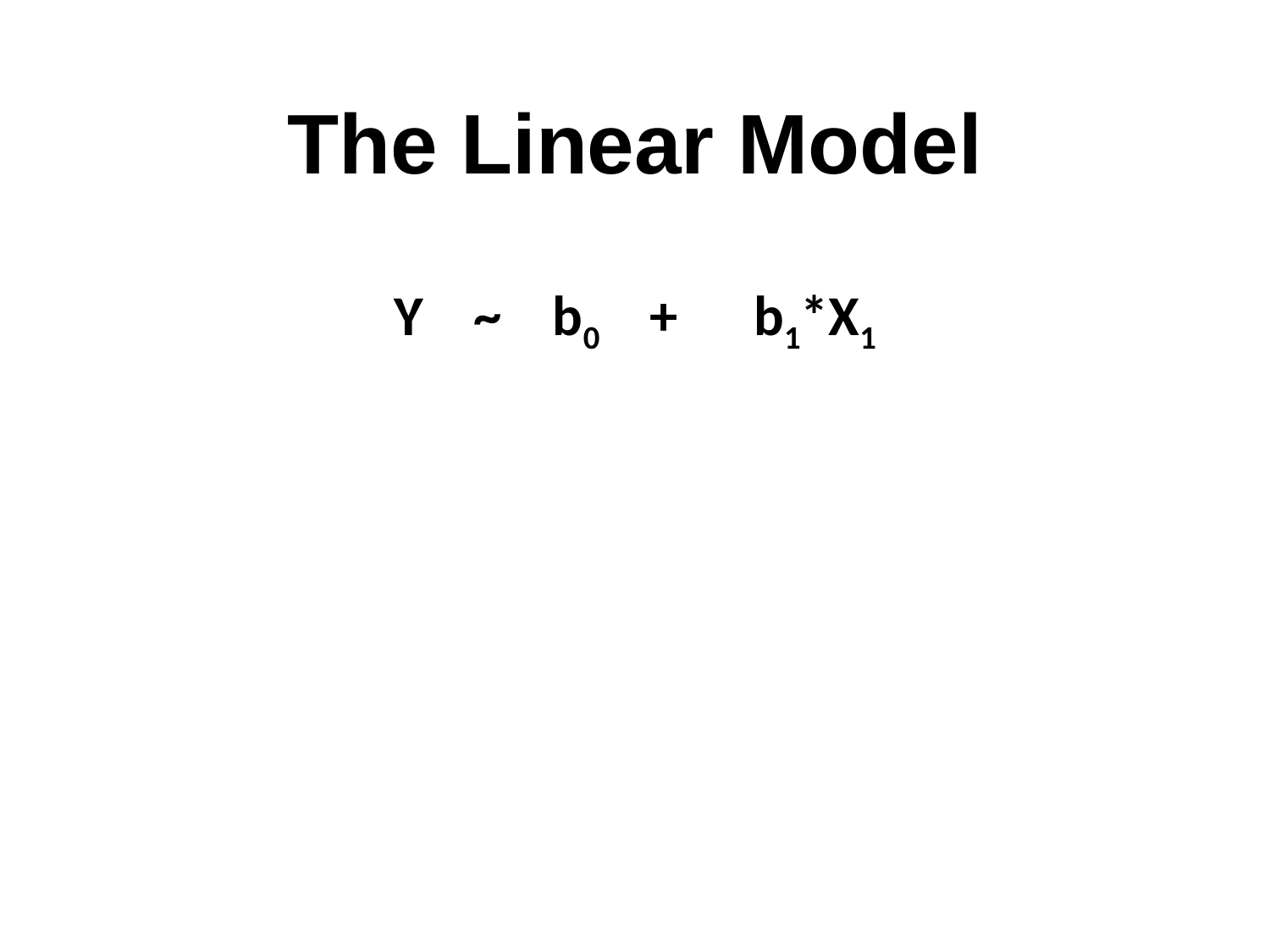

The Linear Model
Y    ~    b0      +      b1*X1